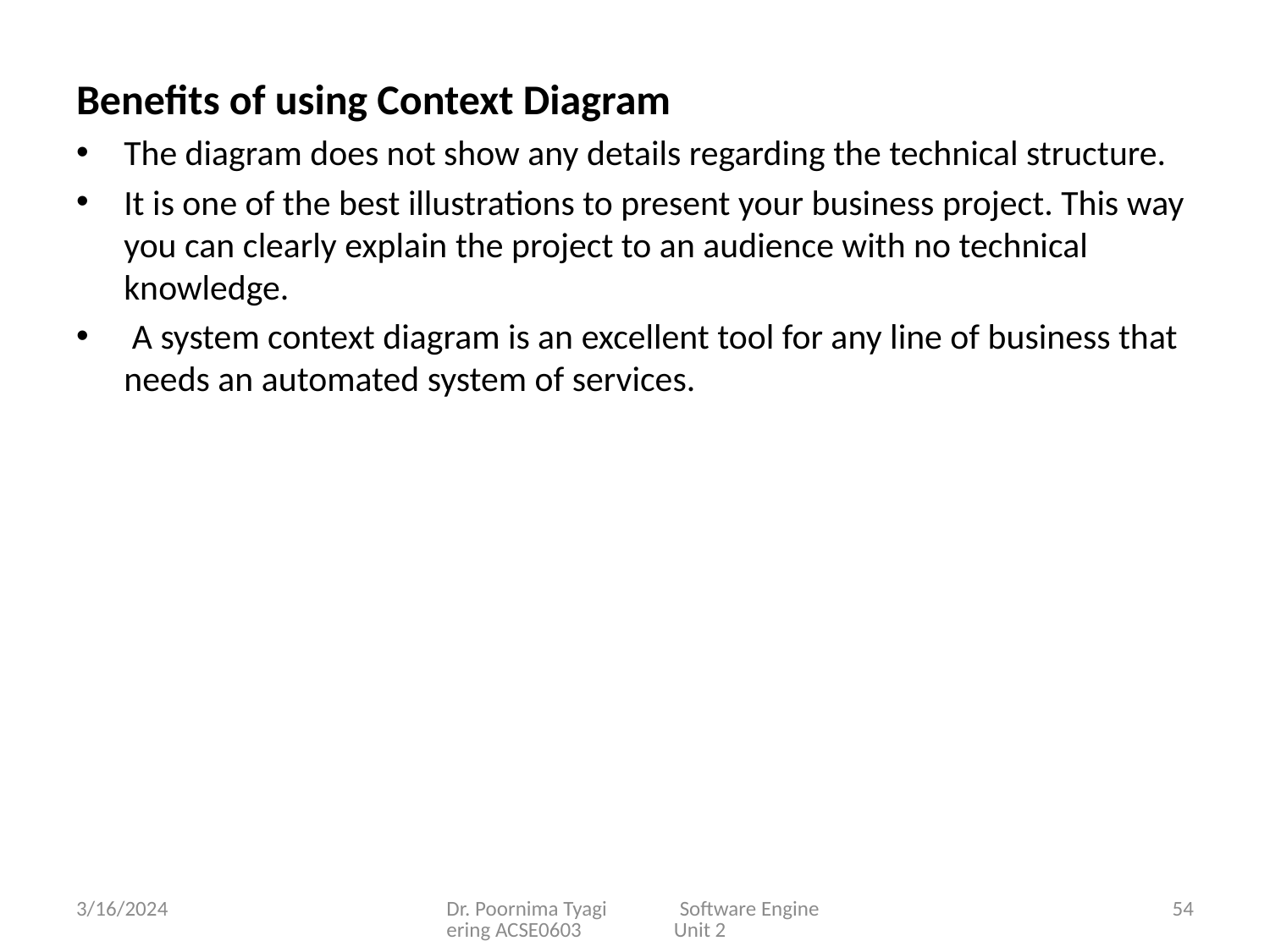

Benefits of using Context Diagram
The diagram does not show any details regarding the technical structure.
It is one of the best illustrations to present your business project. This way you can clearly explain the project to an audience with no technical knowledge.
 A system context diagram is an excellent tool for any line of business that needs an automated system of services.

3/16/2024
Dr. Poornima Tyagi               Software Engineering ACSE0603                   Unit 2
54